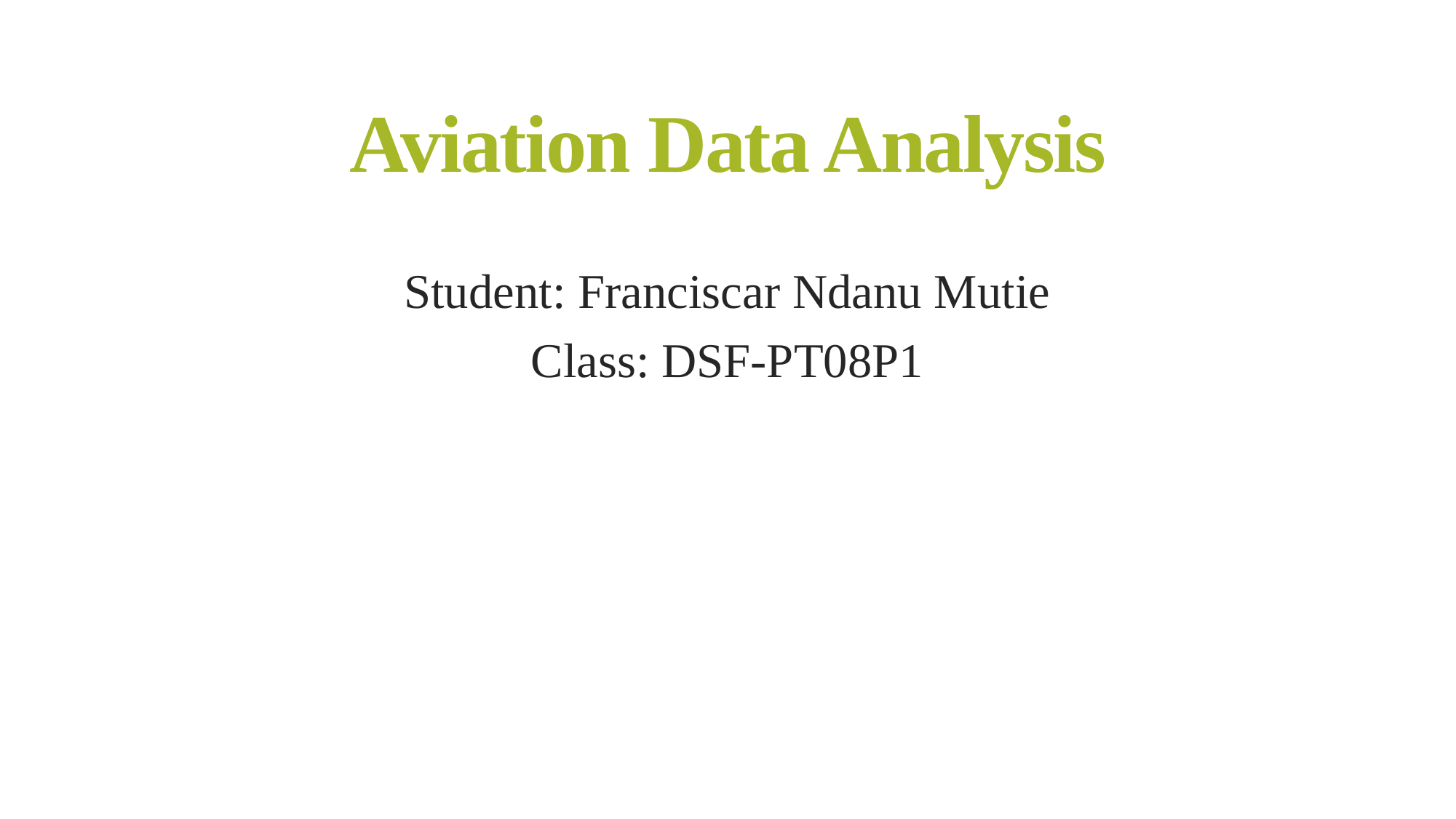

# Aviation Data Analysis
Student: Franciscar Ndanu Mutie
Class: DSF-PT08P1